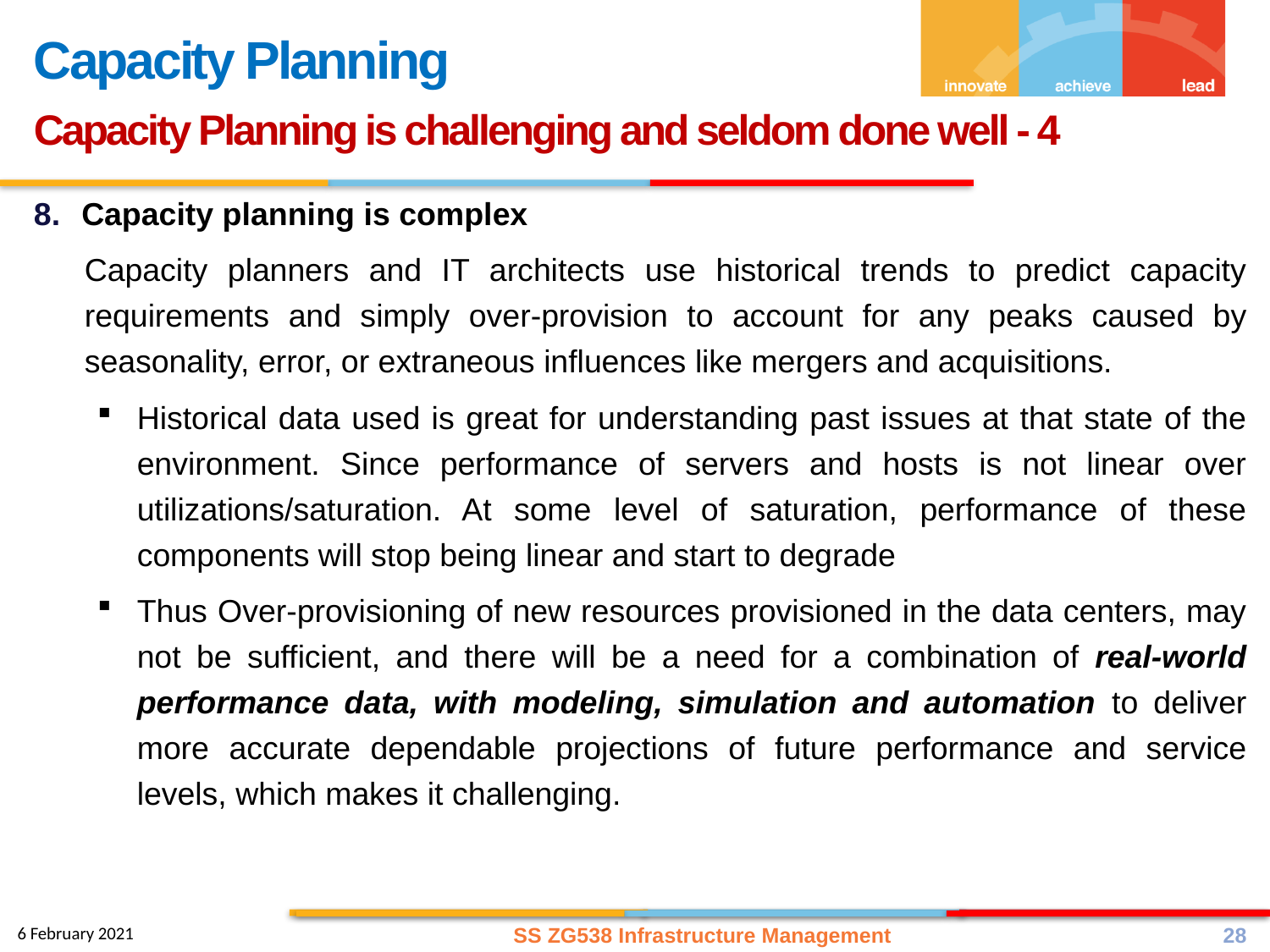

Capacity Planning
Capacity Planning is challenging and seldom done well - 4
Capacity planning is complex
Capacity planners and IT architects use historical trends to predict capacity requirements and simply over-provision to account for any peaks caused by seasonality, error, or extraneous influences like mergers and acquisitions.
Historical data used is great for understanding past issues at that state of the environment. Since performance of servers and hosts is not linear over utilizations/saturation. At some level of saturation, performance of these components will stop being linear and start to degrade
Thus Over-provisioning of new resources provisioned in the data centers, may not be sufficient, and there will be a need for a combination of real-world performance data, with modeling, simulation and automation to deliver more accurate dependable projections of future performance and service levels, which makes it challenging.
SS ZG538 Infrastructure Management
28